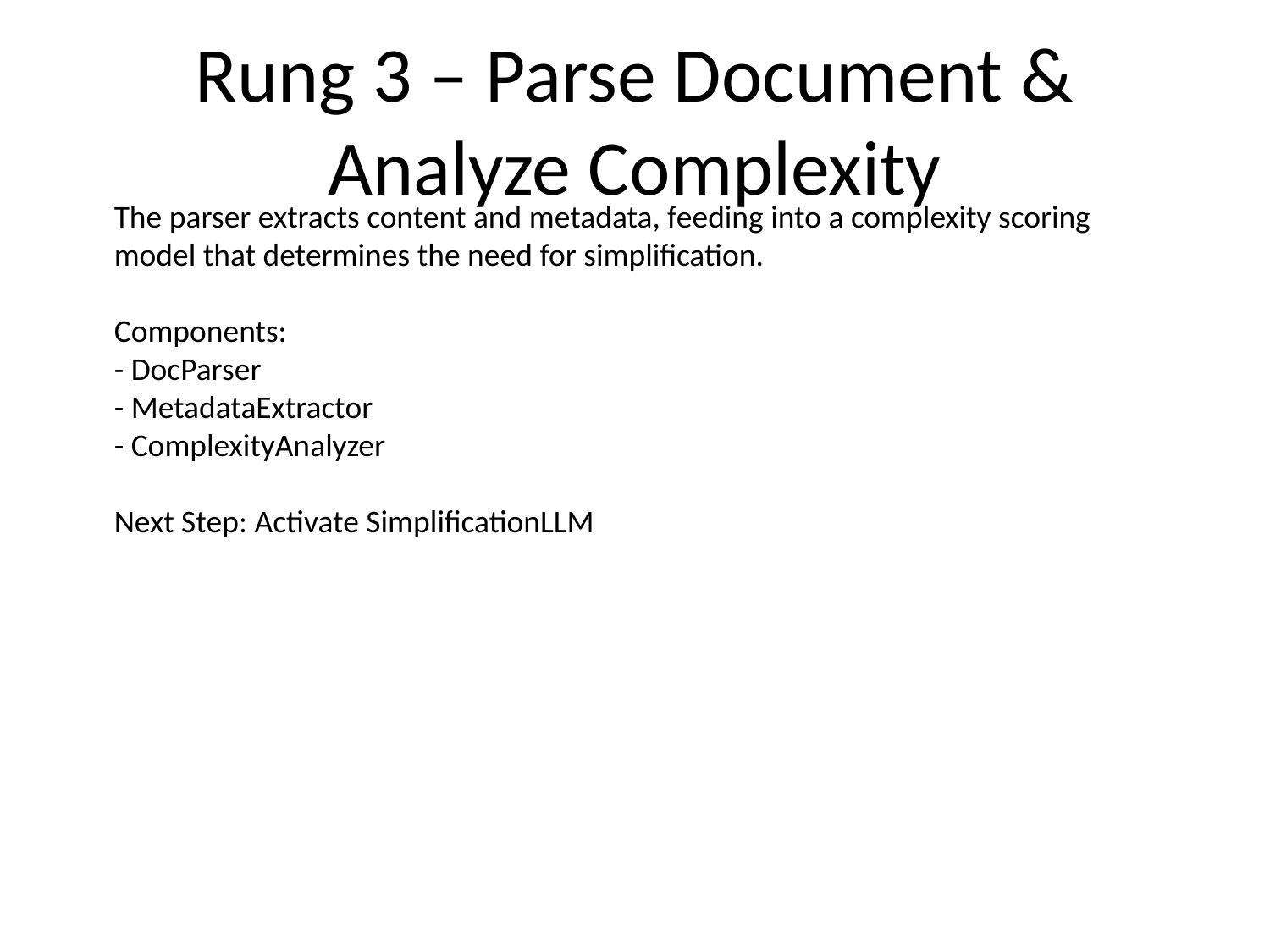

# Rung 3 – Parse Document & Analyze Complexity
The parser extracts content and metadata, feeding into a complexity scoring model that determines the need for simplification.
Components:
- DocParser
- MetadataExtractor
- ComplexityAnalyzer
Next Step: Activate SimplificationLLM